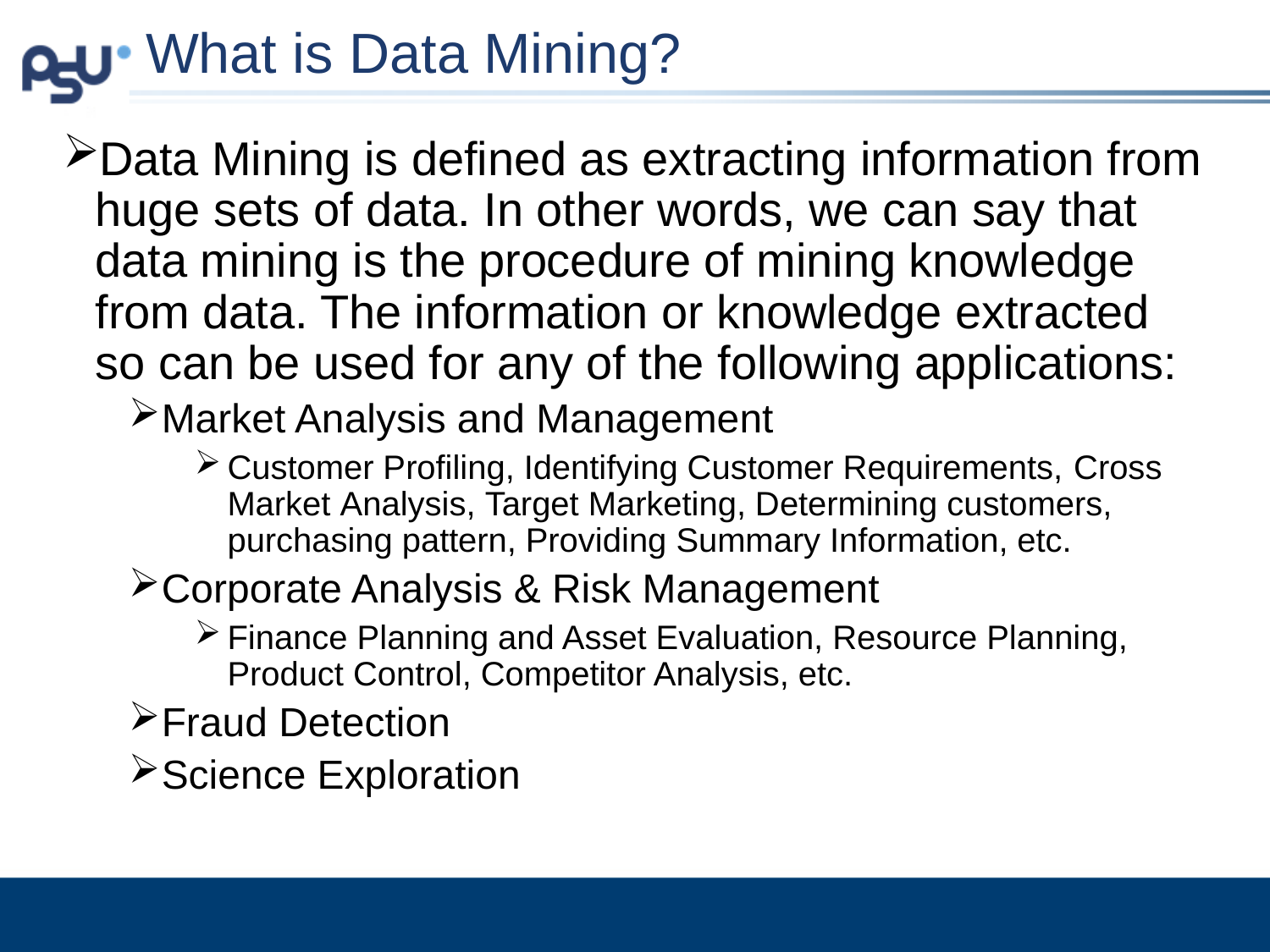

# What is Data Mining?
Data Mining is defined as extracting information from huge sets of data. In other words, we can say that data mining is the procedure of mining knowledge from data. The information or knowledge extracted so can be used for any of the following applications:
Market Analysis and Management
Customer Profiling, Identifying Customer Requirements, Cross Market Analysis, Target Marketing, Determining customers, purchasing pattern, Providing Summary Information, etc.
Corporate Analysis & Risk Management
Finance Planning and Asset Evaluation, Resource Planning, Product Control, Competitor Analysis, etc.
Fraud Detection
Science Exploration